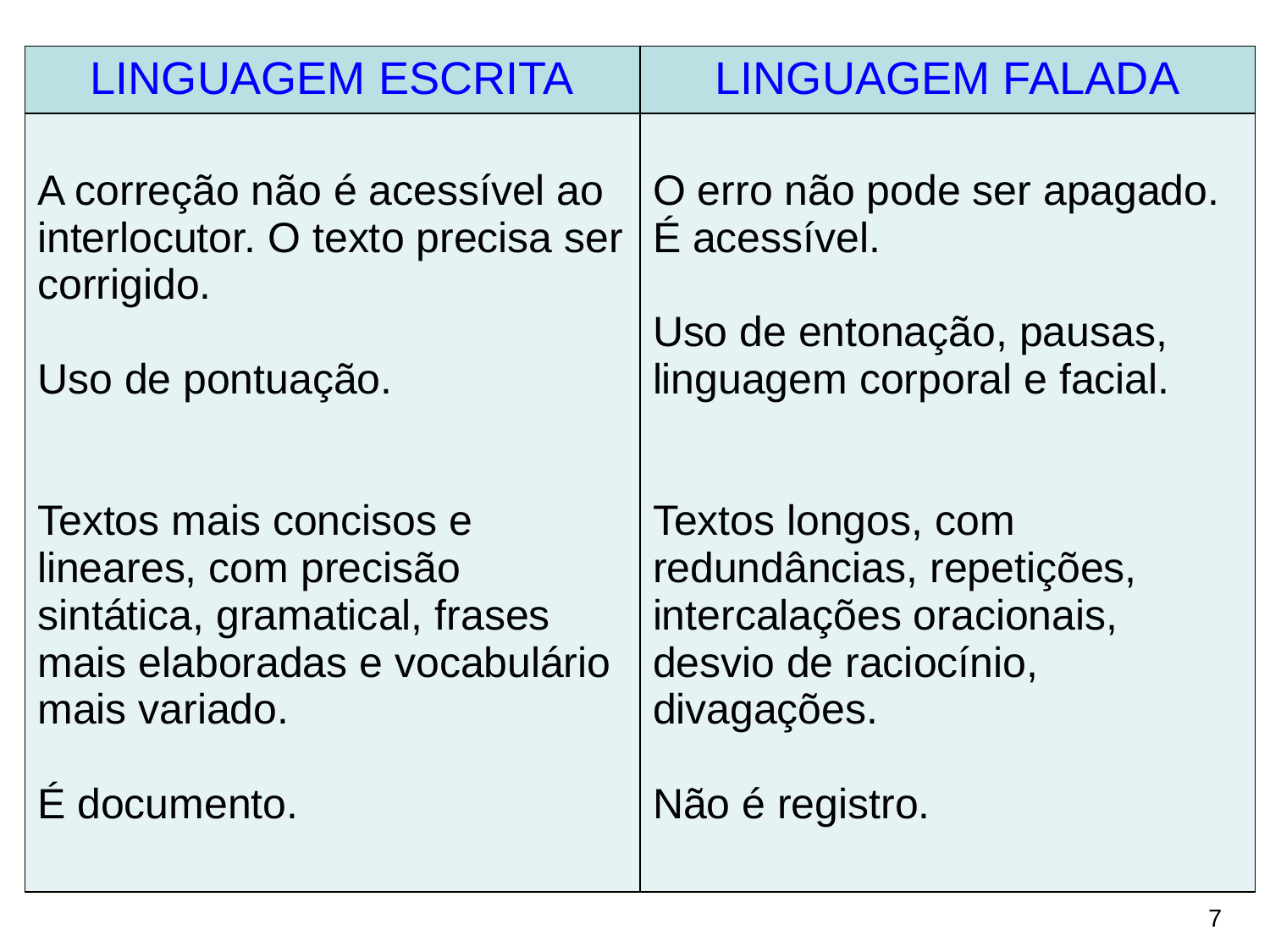

| LINGUAGEM ESCRITA | LINGUAGEM FALADA |
| --- | --- |
| A correção não é acessível ao interlocutor. O texto precisa ser corrigido. Uso de pontuação. Textos mais concisos e lineares, com precisão sintática, gramatical, frases mais elaboradas e vocabulário mais variado. É documento. | O erro não pode ser apagado. É acessível. Uso de entonação, pausas, linguagem corporal e facial. Textos longos, com redundâncias, repetições, intercalações oracionais, desvio de raciocínio, divagações. Não é registro. |